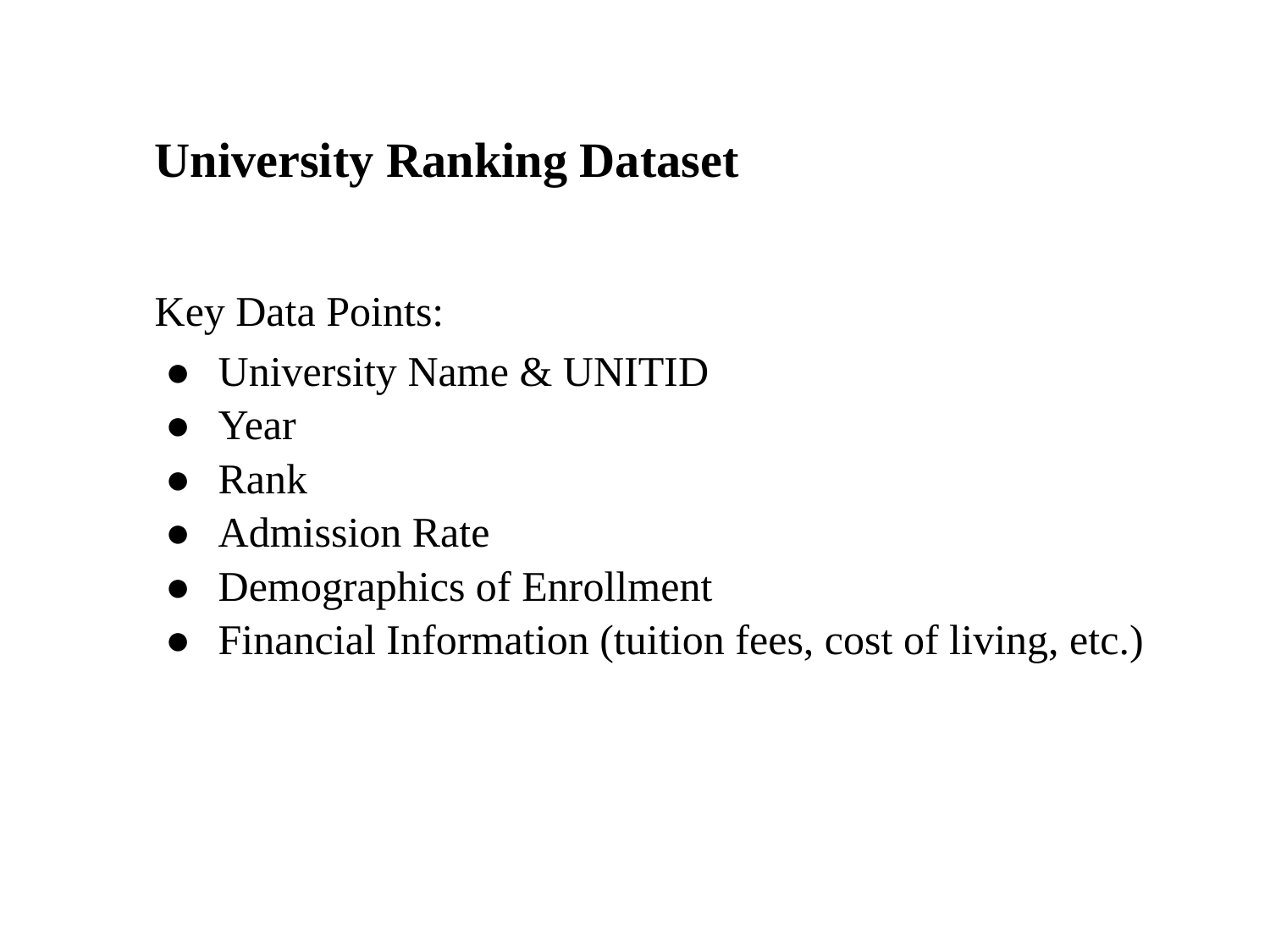

# University Ranking Dataset
Key Data Points:
University Name & UNITID
Year
Rank
Admission Rate
Demographics of Enrollment
Financial Information (tuition fees, cost of living, etc.)